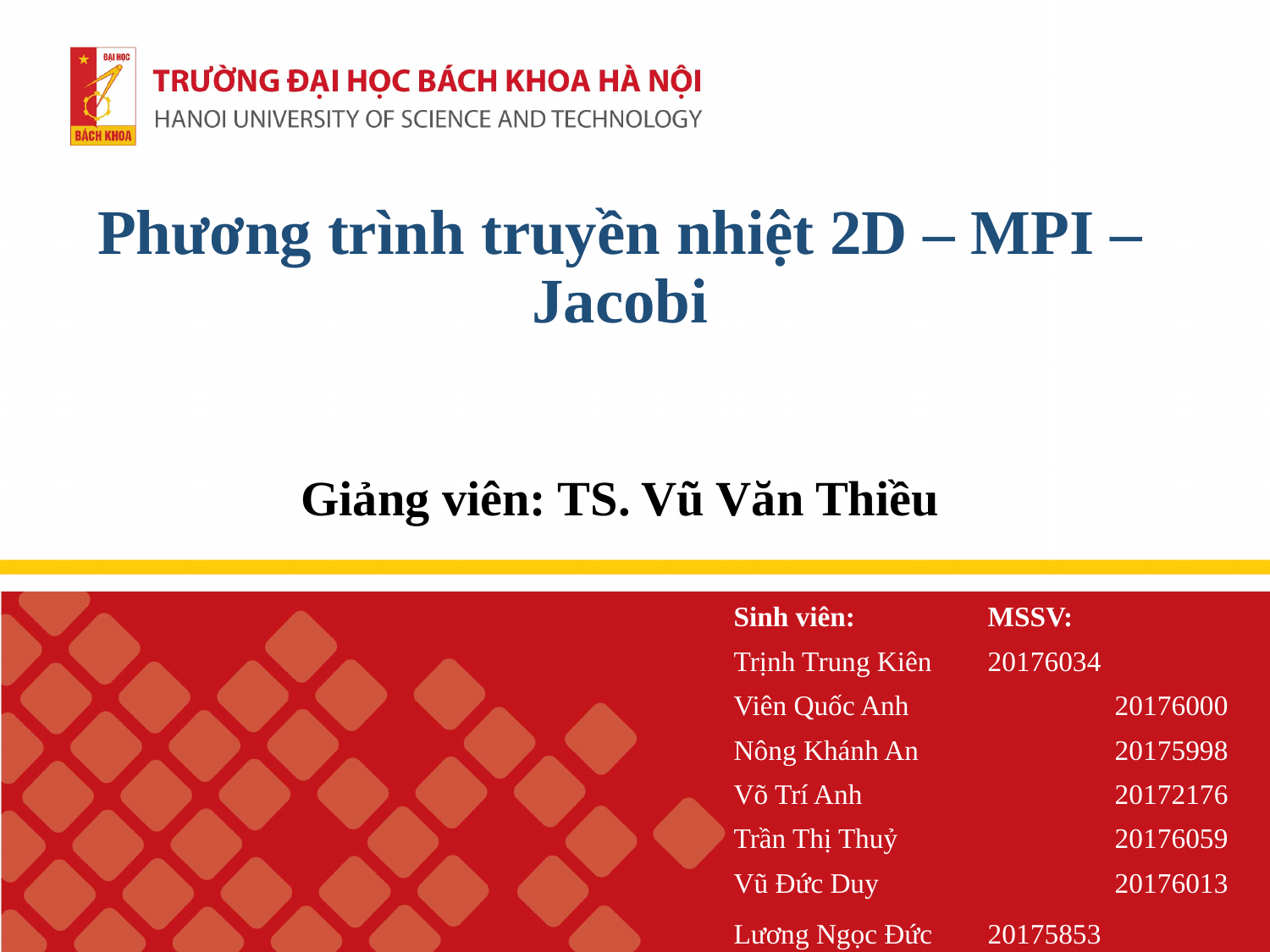

# Phương trình truyền nhiệt 2D – MPI – Jacobi Giảng viên: TS. Vũ Văn Thiều
Sinh viên:		MSSV:
Trịnh Trung Kiên 	20176034
Viên Quốc Anh 		20176000
Nông Khánh An		20175998
Võ Trí Anh 		20172176
Trần Thị Thuỷ 		20176059
Vũ Đức Duy		20176013
Lương Ngọc Đức	20175853